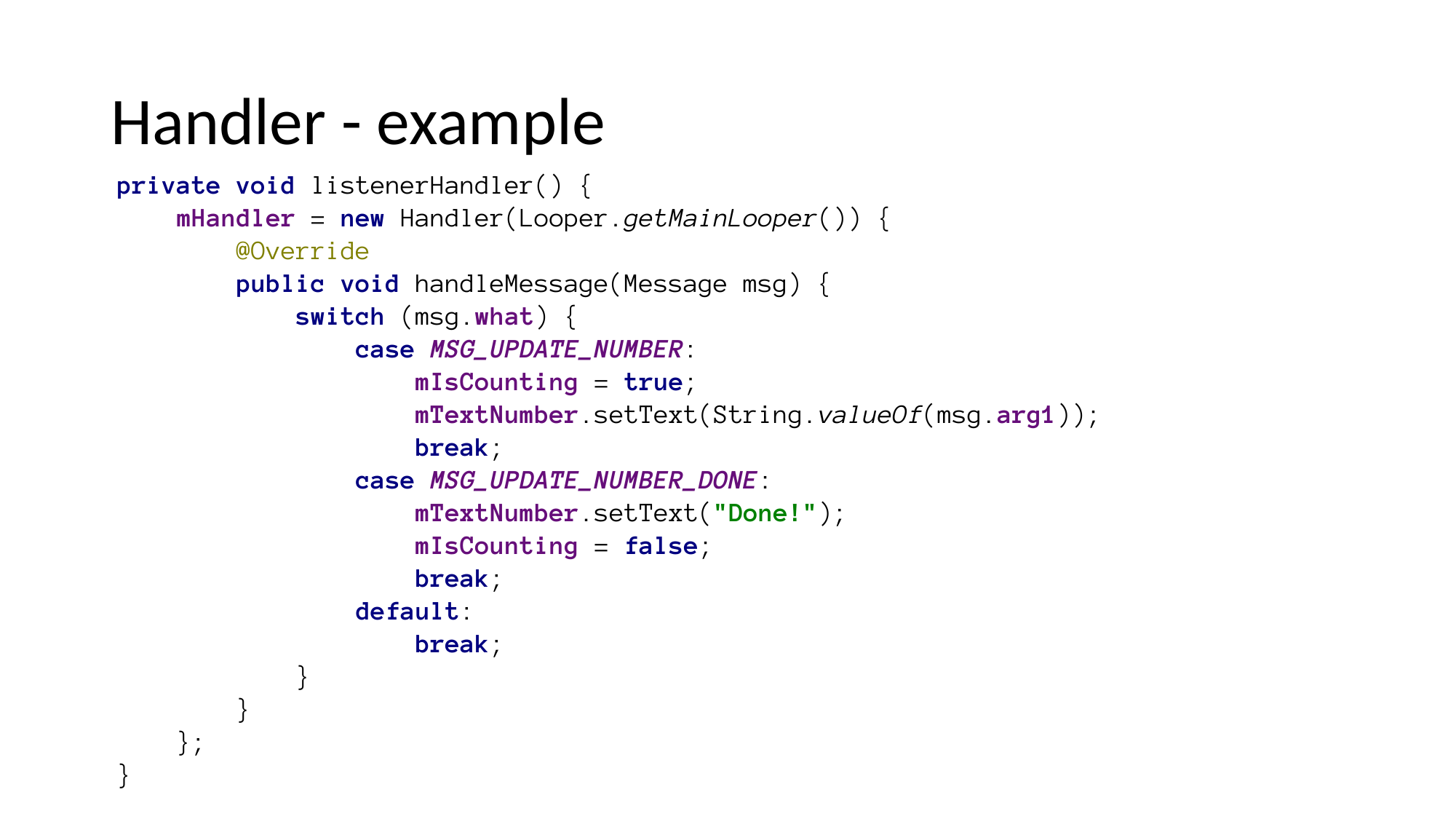

# Handler - example
private void listenerHandler() {
    mHandler = new Handler(Looper.getMainLooper()) {
        @Override
        public void handleMessage(Message msg) {
            switch (msg.what) {
                case MSG_UPDATE_NUMBER:
                    mIsCounting = true;
                    mTextNumber.setText(String.valueOf(msg.arg1));
                    break;
                case MSG_UPDATE_NUMBER_DONE:
                    mTextNumber.setText("Done!");
                    mIsCounting = false;
                    break;
                default:
                    break;
            }
        }
    };
}